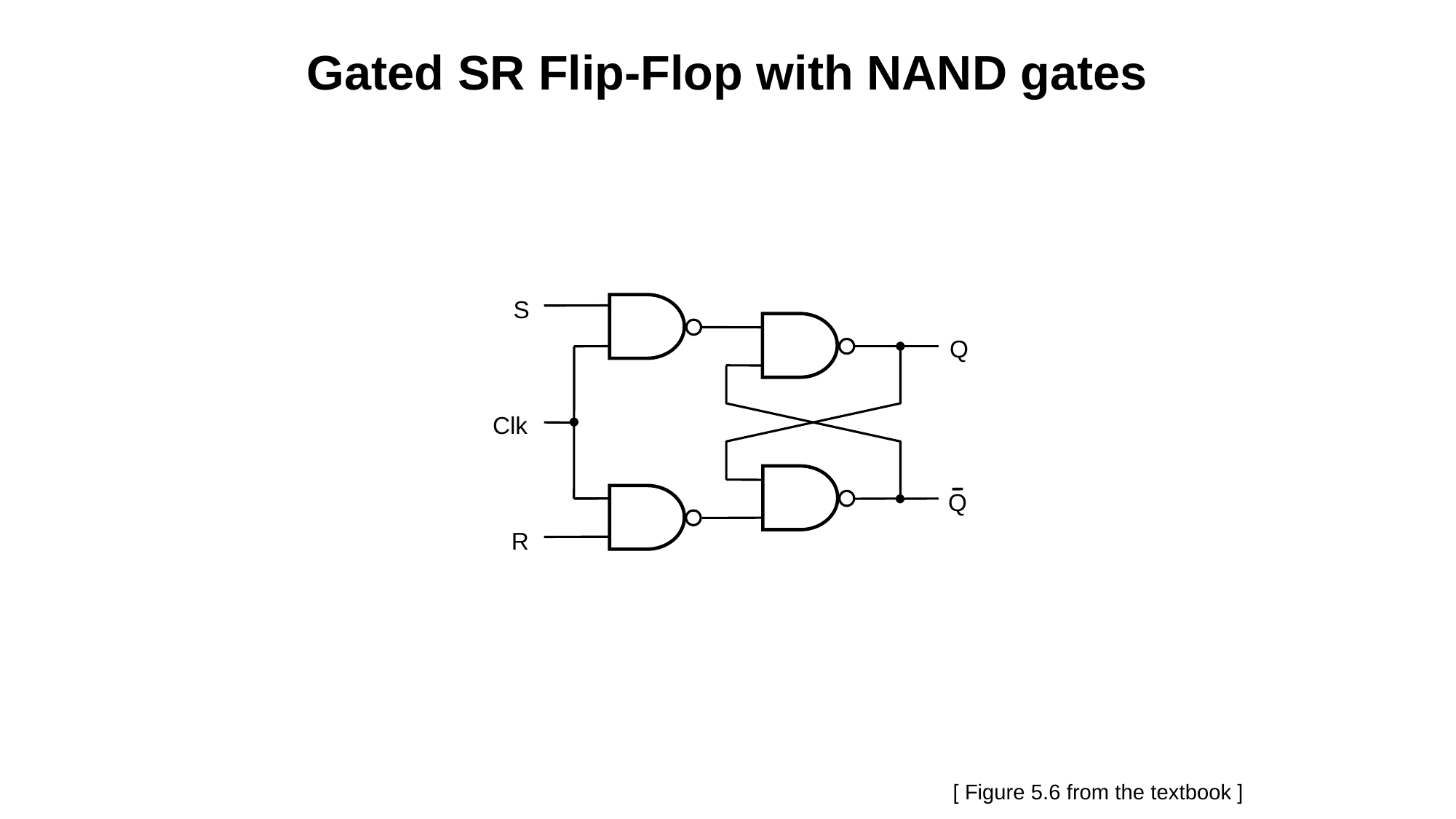

Gated SR Flip-Flop with NAND gates
S

Q

Clk

Q

R

[ Figure 5.6 from the textbook ]